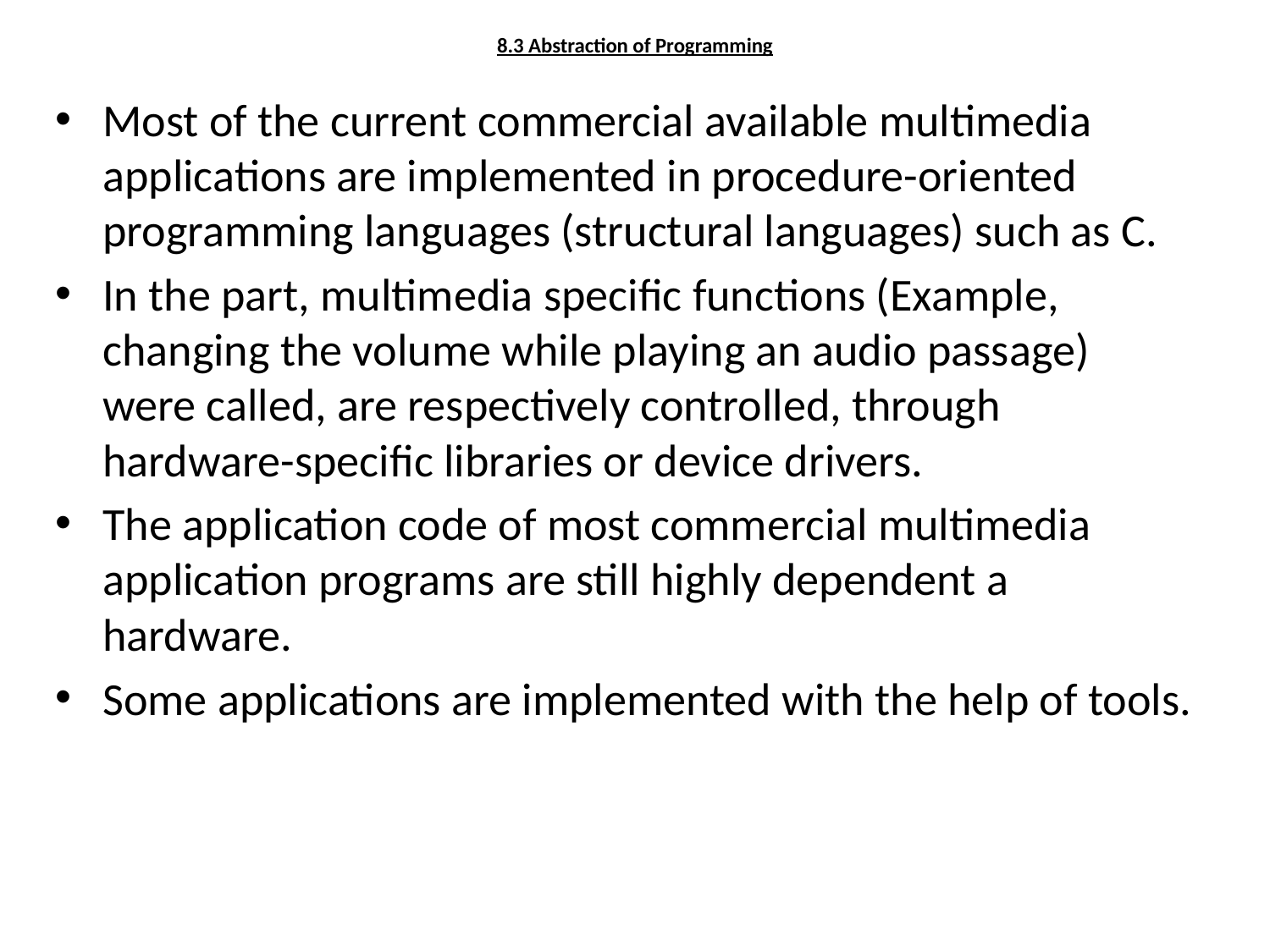

# 8.3 Abstraction of Programming
Most of the current commercial available multimedia applications are implemented in procedure-oriented programming languages (structural languages) such as C.
In the part, multimedia specific functions (Example, changing the volume while playing an audio passage) were called, are respectively controlled, through hardware-specific libraries or device drivers.
The application code of most commercial multimedia application programs are still highly dependent a hardware.
Some applications are implemented with the help of tools.